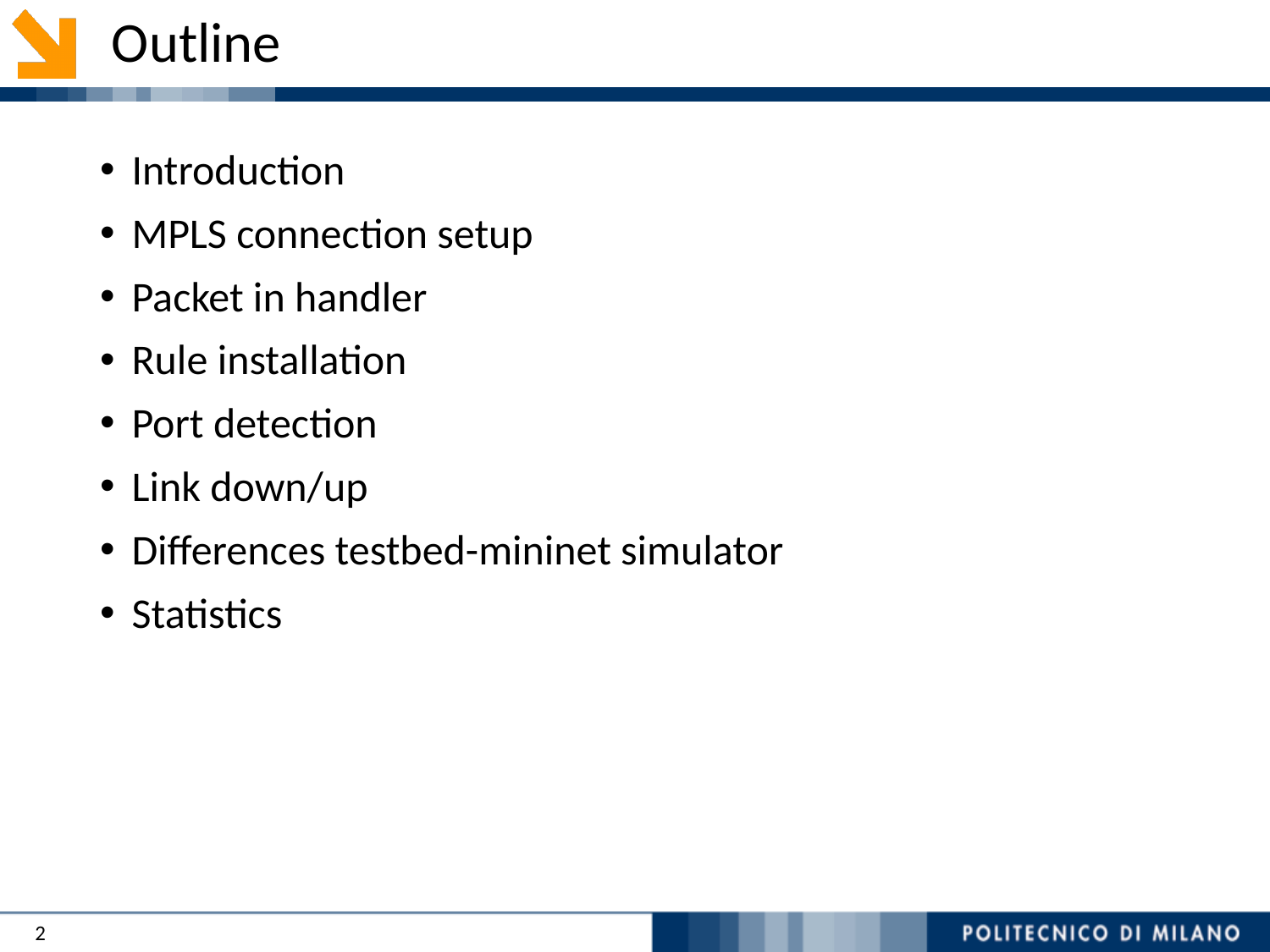

# Outline
Introduction
MPLS connection setup
Packet in handler
Rule installation
Port detection
Link down/up
Differences testbed-mininet simulator
Statistics

2